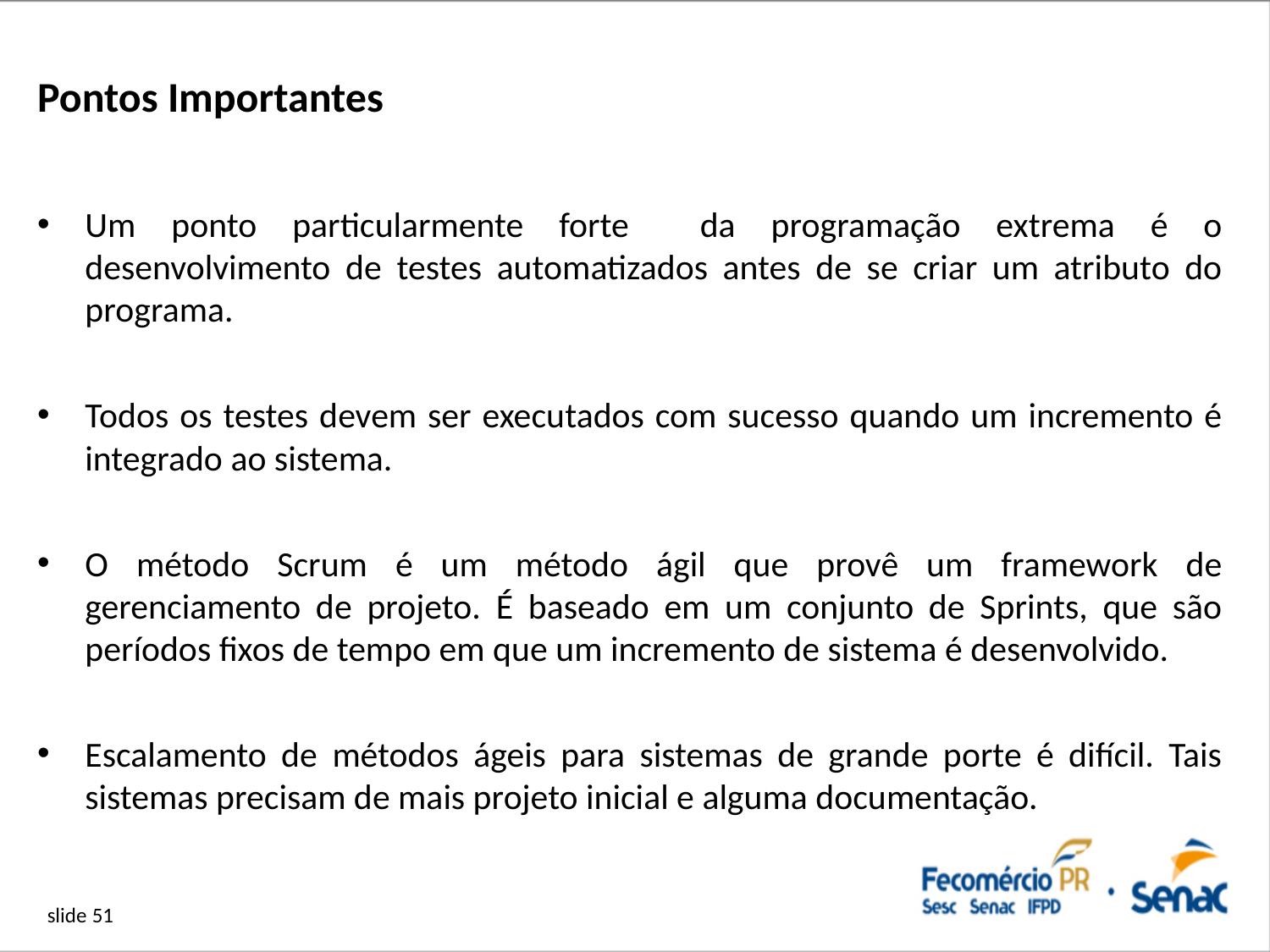

# Pontos Importantes
Um ponto particularmente forte  da programação extrema é o desenvolvimento de testes automatizados antes de se criar um atributo do programa.

Todos os testes devem ser executados com sucesso quando um incremento é integrado ao sistema.

O método Scrum é um método ágil que provê um framework de gerenciamento de projeto. É baseado em um conjunto de Sprints, que são períodos fixos de tempo em que um incremento de sistema é desenvolvido.

Escalamento de métodos ágeis para sistemas de grande porte é difícil. Tais sistemas precisam de mais projeto inicial e alguma documentação.